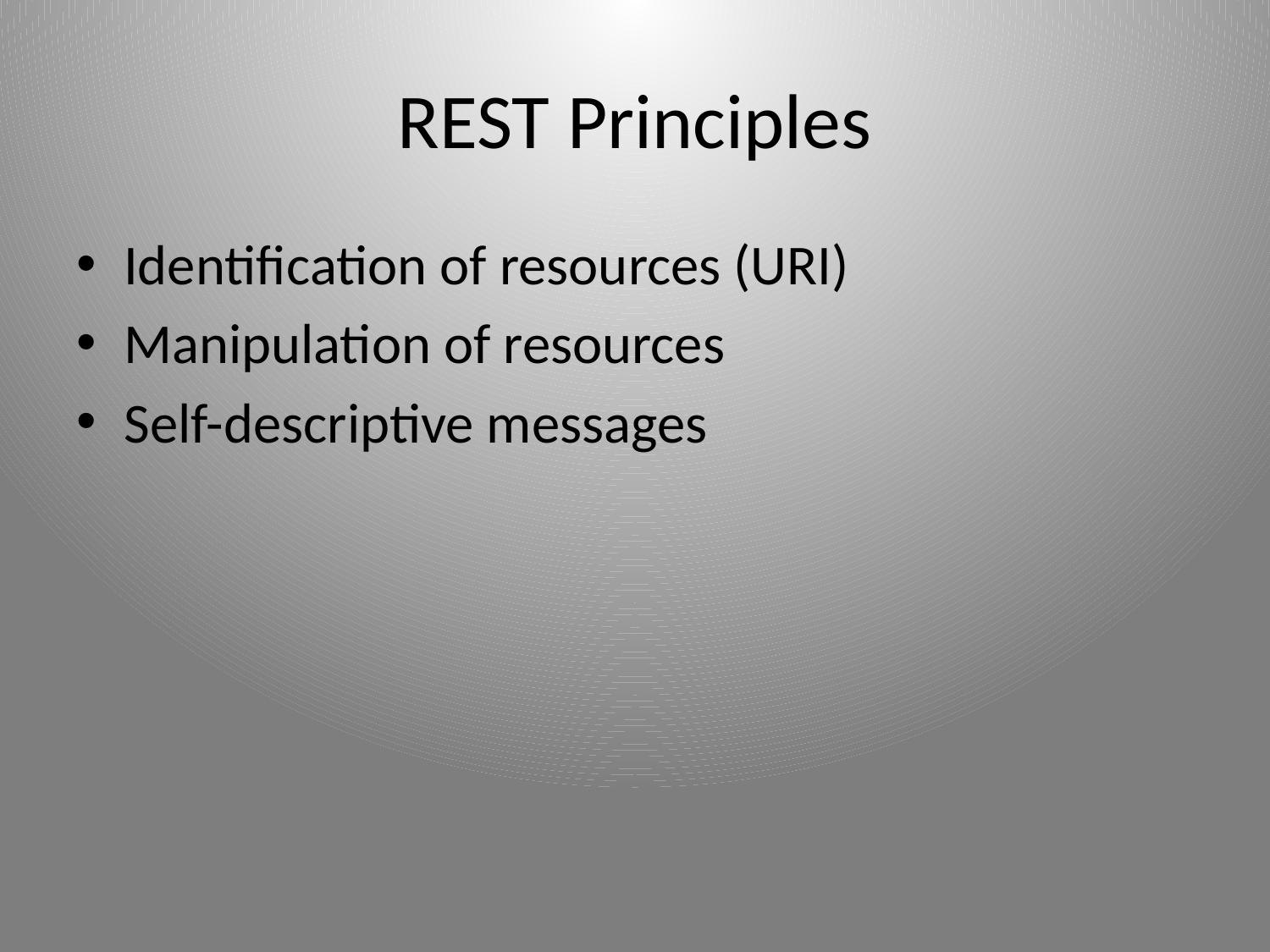

# REST Principles
Identification of resources (URI)
Manipulation of resources
Self-descriptive messages